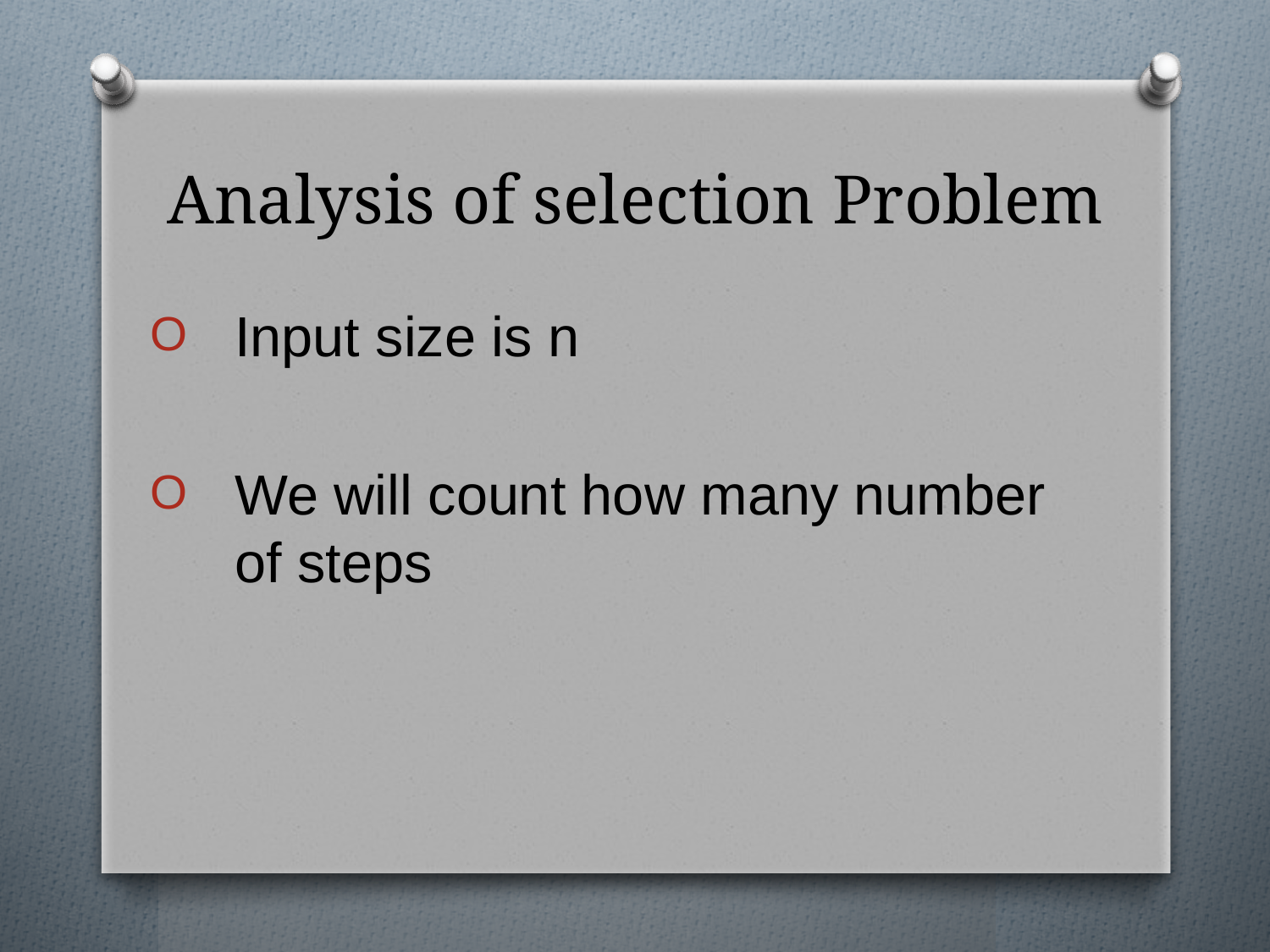

# Analysis of selection Problem
Input size is n

We will count how many number of steps